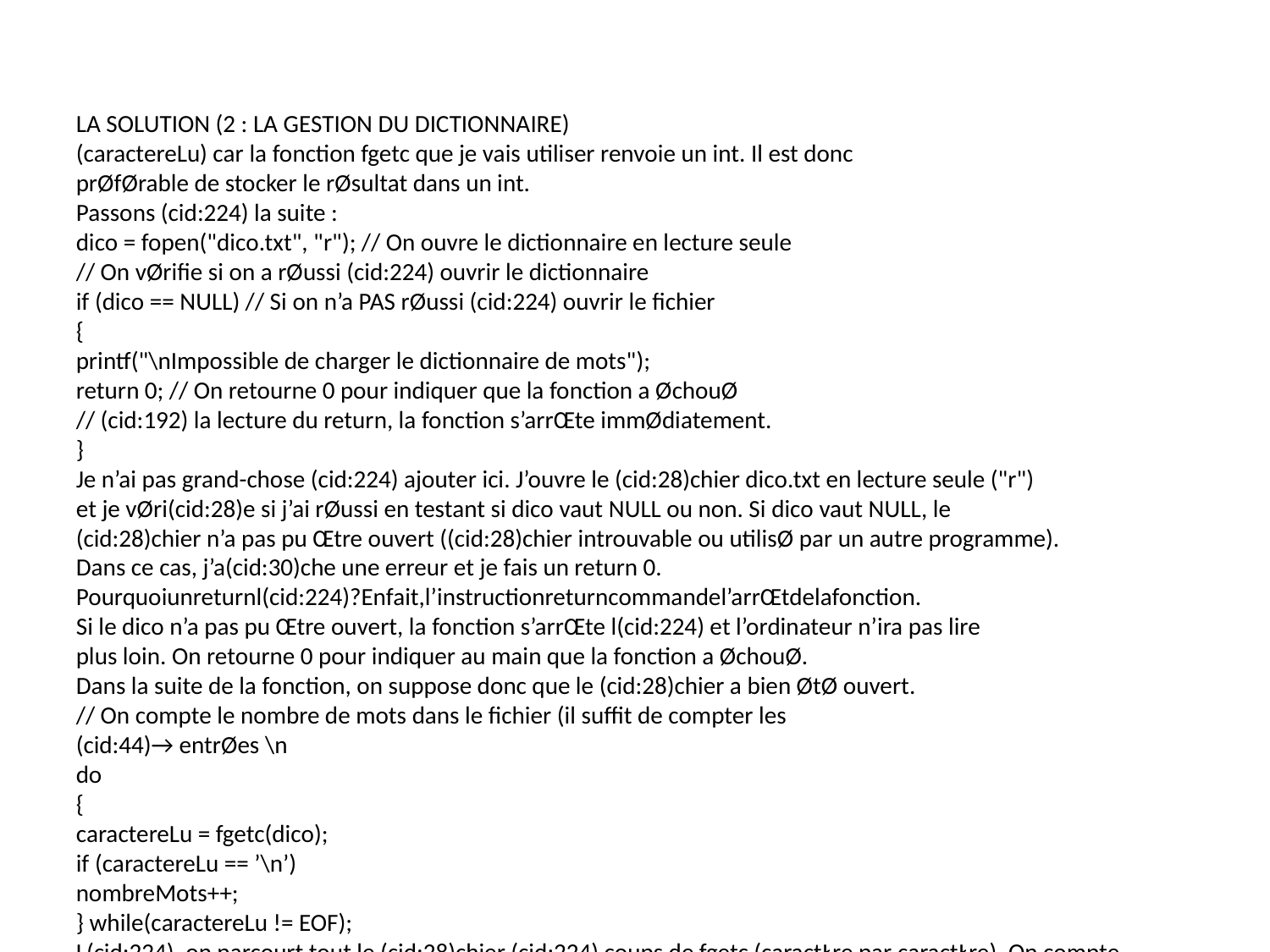

LA SOLUTION (2 : LA GESTION DU DICTIONNAIRE)
(caractereLu) car la fonction fgetc que je vais utiliser renvoie un int. Il est donc
prØfØrable de stocker le rØsultat dans un int.
Passons (cid:224) la suite :
dico = fopen("dico.txt", "r"); // On ouvre le dictionnaire en lecture seule
// On vØrifie si on a rØussi (cid:224) ouvrir le dictionnaire
if (dico == NULL) // Si on n’a PAS rØussi (cid:224) ouvrir le fichier
{
printf("\nImpossible de charger le dictionnaire de mots");
return 0; // On retourne 0 pour indiquer que la fonction a ØchouØ
// (cid:192) la lecture du return, la fonction s’arrŒte immØdiatement.
}
Je n’ai pas grand-chose (cid:224) ajouter ici. J’ouvre le (cid:28)chier dico.txt en lecture seule ("r")
et je vØri(cid:28)e si j’ai rØussi en testant si dico vaut NULL ou non. Si dico vaut NULL, le
(cid:28)chier n’a pas pu Œtre ouvert ((cid:28)chier introuvable ou utilisØ par un autre programme).
Dans ce cas, j’a(cid:30)che une erreur et je fais un return 0.
Pourquoiunreturnl(cid:224)?Enfait,l’instructionreturncommandel’arrŒtdelafonction.
Si le dico n’a pas pu Œtre ouvert, la fonction s’arrŒte l(cid:224) et l’ordinateur n’ira pas lire
plus loin. On retourne 0 pour indiquer au main que la fonction a ØchouØ.
Dans la suite de la fonction, on suppose donc que le (cid:28)chier a bien ØtØ ouvert.
// On compte le nombre de mots dans le fichier (il suffit de compter les
(cid:44)→ entrØes \n
do
{
caractereLu = fgetc(dico);
if (caractereLu == ’\n’)
nombreMots++;
} while(caractereLu != EOF);
L(cid:224), on parcourt tout le (cid:28)chier (cid:224) coups de fgetc (caractŁre par caractŁre). On compte
lenombrede\n(entrØes)qu’ondØtecte.(cid:192)chaquefoisqu’ontombesurun\n,onincrØ-
mente la variable nombreMots. Gr(cid:226)ce (cid:224) ce bout de code, on obtient dans nombreMots
le nombre de mots dans le (cid:28)chier8.
numMotChoisi = nombreAleatoire(nombreMots); // On pioche un mot au hasard
Ici, je fais appel (cid:224) une fonction de mon cru qui va gØnŁrer un nombre alØatoire entre
1 et nombreMots (le paramŁtre qu’on envoie (cid:224) la fonction). C’est une fonction toute
simplequej’aiplacØeaussidansdico.c(jevousladØtailleraitout(cid:224)l’heure).Bref,elle
renvoie un nombre (correspondant (cid:224) un numØro de ligne du (cid:28)chier) au hasard qu’on
stocke dans numMotChoisi.
8. Rappelez-vousquele(cid:28)chiercontientunmotparligne.
263